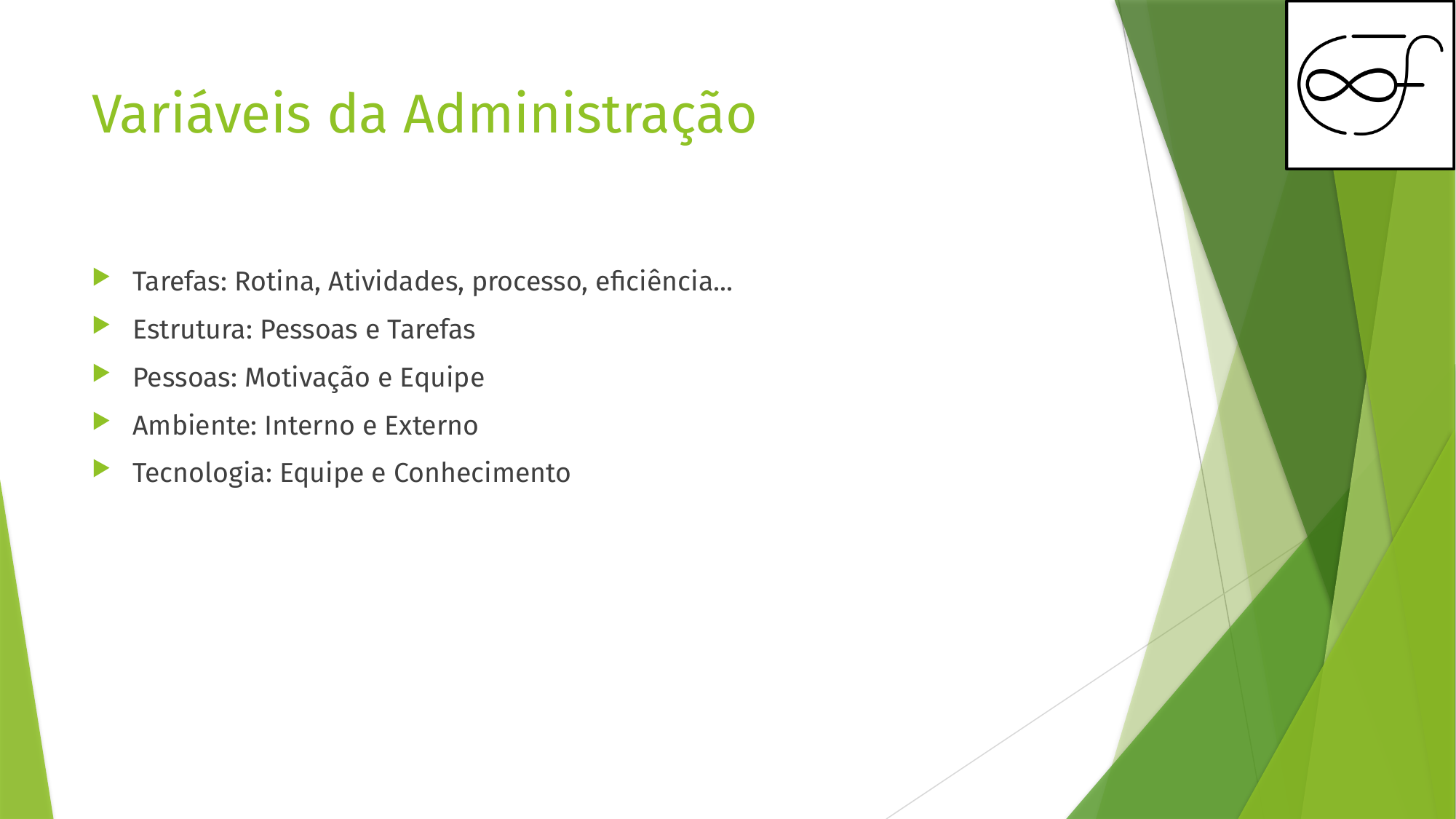

# Variáveis da Administração
Tarefas: Rotina, Atividades, processo, eficiência...
Estrutura: Pessoas e Tarefas
Pessoas: Motivação e Equipe
Ambiente: Interno e Externo
Tecnologia: Equipe e Conhecimento